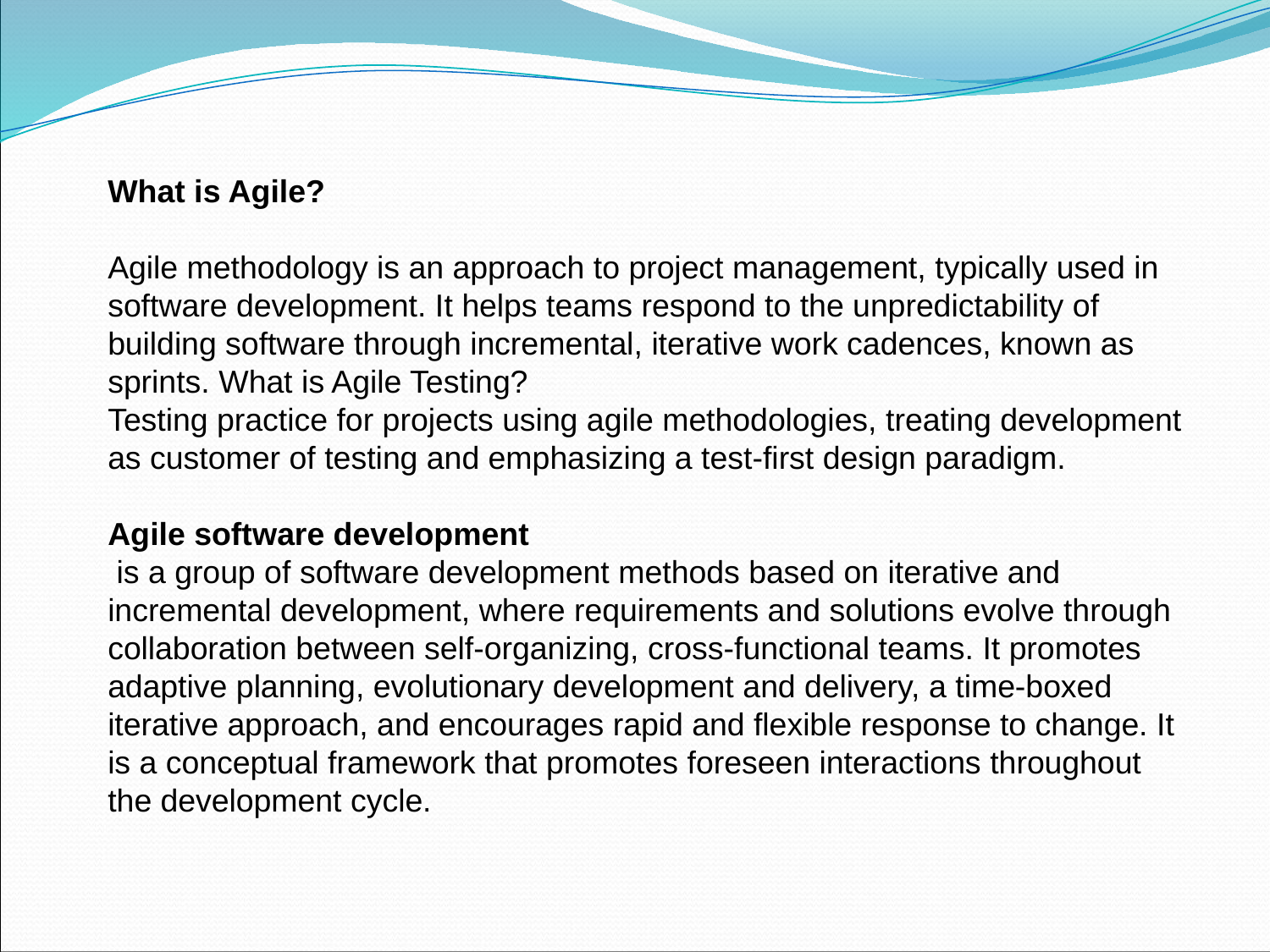

What is Agile?
Agile methodology is an approach to project management, typically used in software development. It helps teams respond to the unpredictability of building software through incremental, iterative work cadences, known as sprints. What is Agile Testing?
Testing practice for projects using agile methodologies, treating development as customer of testing and emphasizing a test-first design paradigm.

Agile software development
 is a group of software development methods based on iterative and incremental development, where requirements and solutions evolve through collaboration between self-organizing, cross-functional teams. It promotes adaptive planning, evolutionary development and delivery, a time-boxed iterative approach, and encourages rapid and flexible response to change. It is a conceptual framework that promotes foreseen interactions throughout the development cycle.